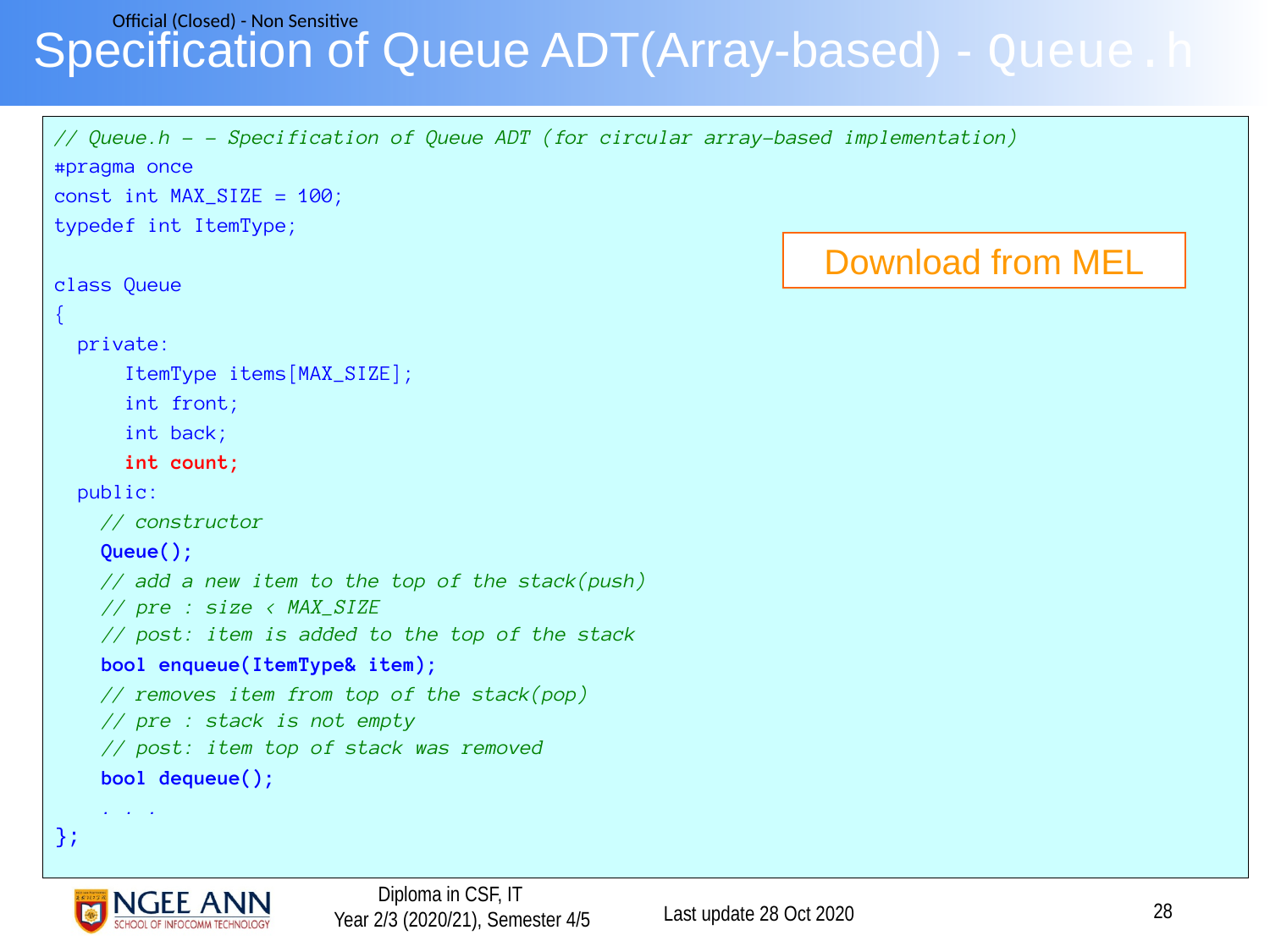

# Specification of Queue ADT(Array-based) - Queue.h
// Queue.h - - Specification of Queue ADT (for circular array-based implementation)
#pragma once
const int MAX_SIZE = 100;
typedef int ItemType;

class Queue
{
  private:
      ItemType items[MAX_SIZE];
      int front;
      int back;
      int count;
  public:
    // constructor
    Queue();
    // add a new item to the top of the stack(push)
	// pre : size < MAX_SIZE
	// post: item is added to the top of the stack
    bool enqueue(ItemType& item);
    // removes item from top of the stack(pop)
	// pre : stack is not empty
	// post: item top of stack was removed
    bool dequeue();
    . . .
};

Download from MEL